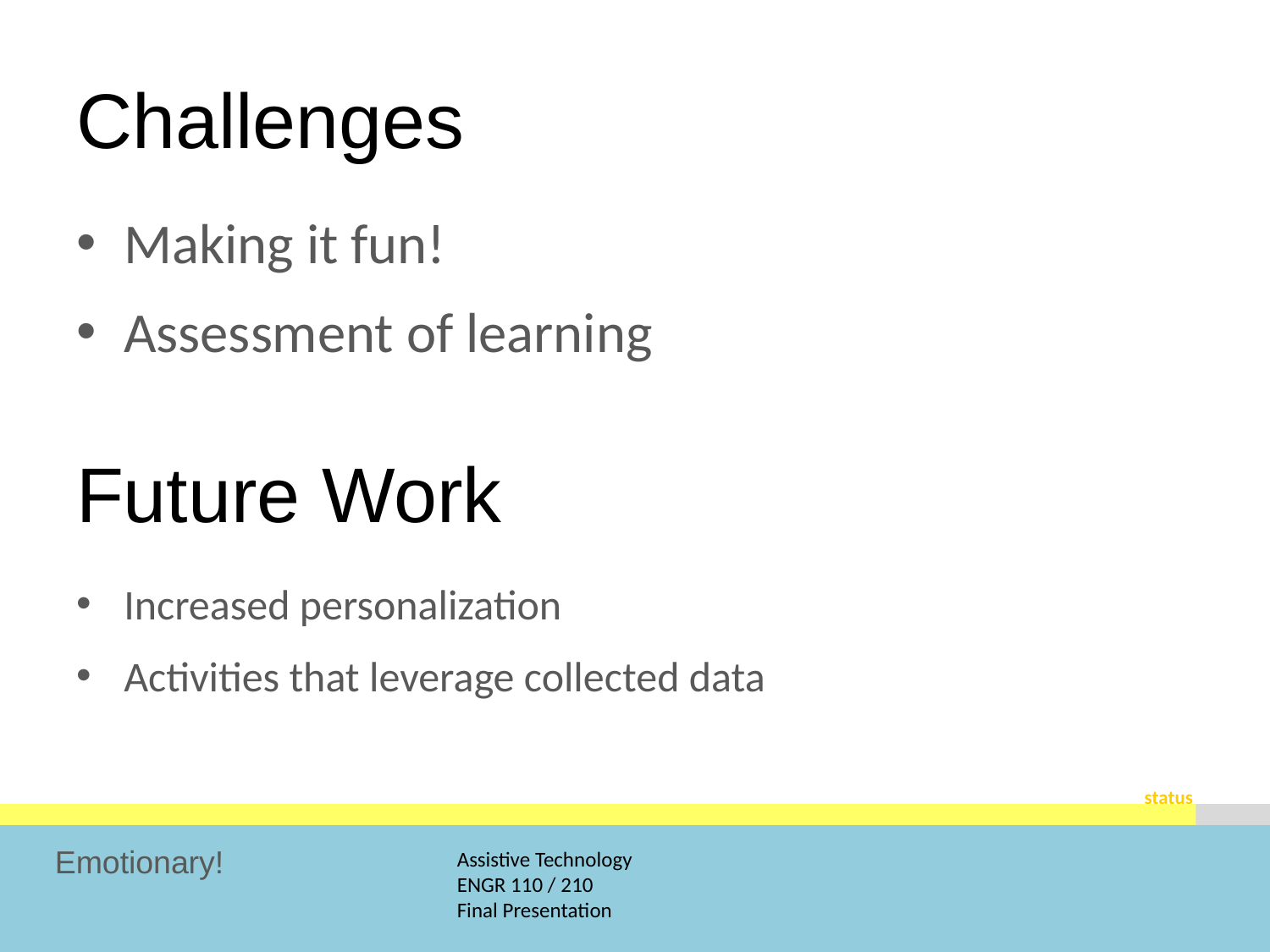

Challenges
Making it fun!
Assessment of learning
# Future Work
Increased personalization
Activities that leverage collected data
status